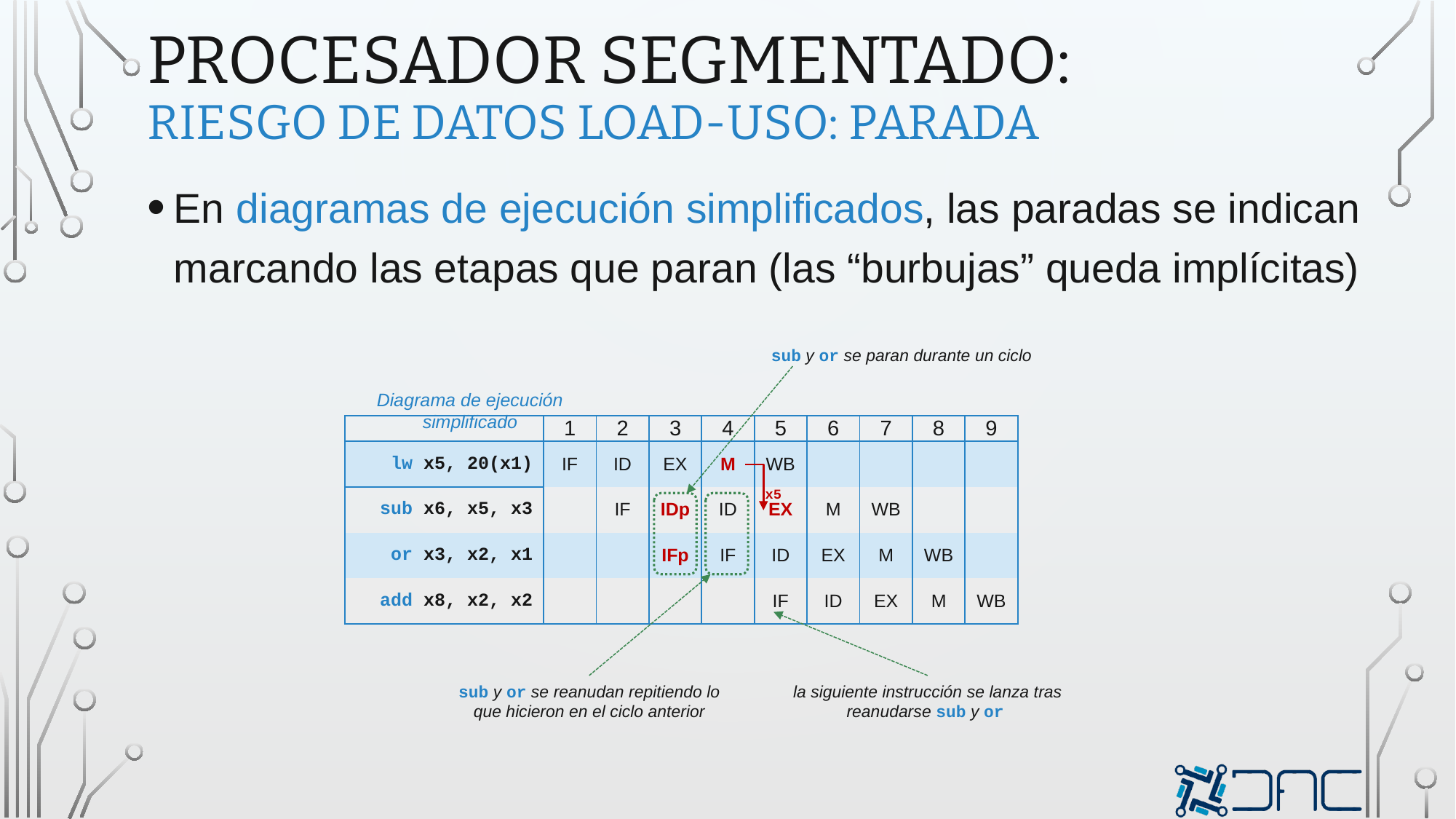

# procesador segmentado: Riesgo de datos load-uso: parada
En diagramas de ejecución simplificados, las paradas se indican marcando las etapas que paran (las “burbujas” queda implícitas)
sub y or se paran durante un ciclo
Diagrama de ejecución simplificado
|  | 1 | 2 | 3 | 4 | 5 | 6 | 7 | 8 | 9 |
| --- | --- | --- | --- | --- | --- | --- | --- | --- | --- |
| lw x5, 20(x1) | IF | ID | EX | M | WB |  |  |  |  |
| sub x6, x5, x3 |  | IF | IDp | ID | EX | M | WB |  |  |
| or x3, x2, x1 |  |  | IFp | IF | ID | EX | M | WB |  |
| add x8, x2, x2 |  |  |  |  | IF | ID | EX | M | WB |

x5

sub y or se reanudan repitiendo lo que hicieron en el ciclo anterior
la siguiente instrucción se lanza tras reanudarse sub y or